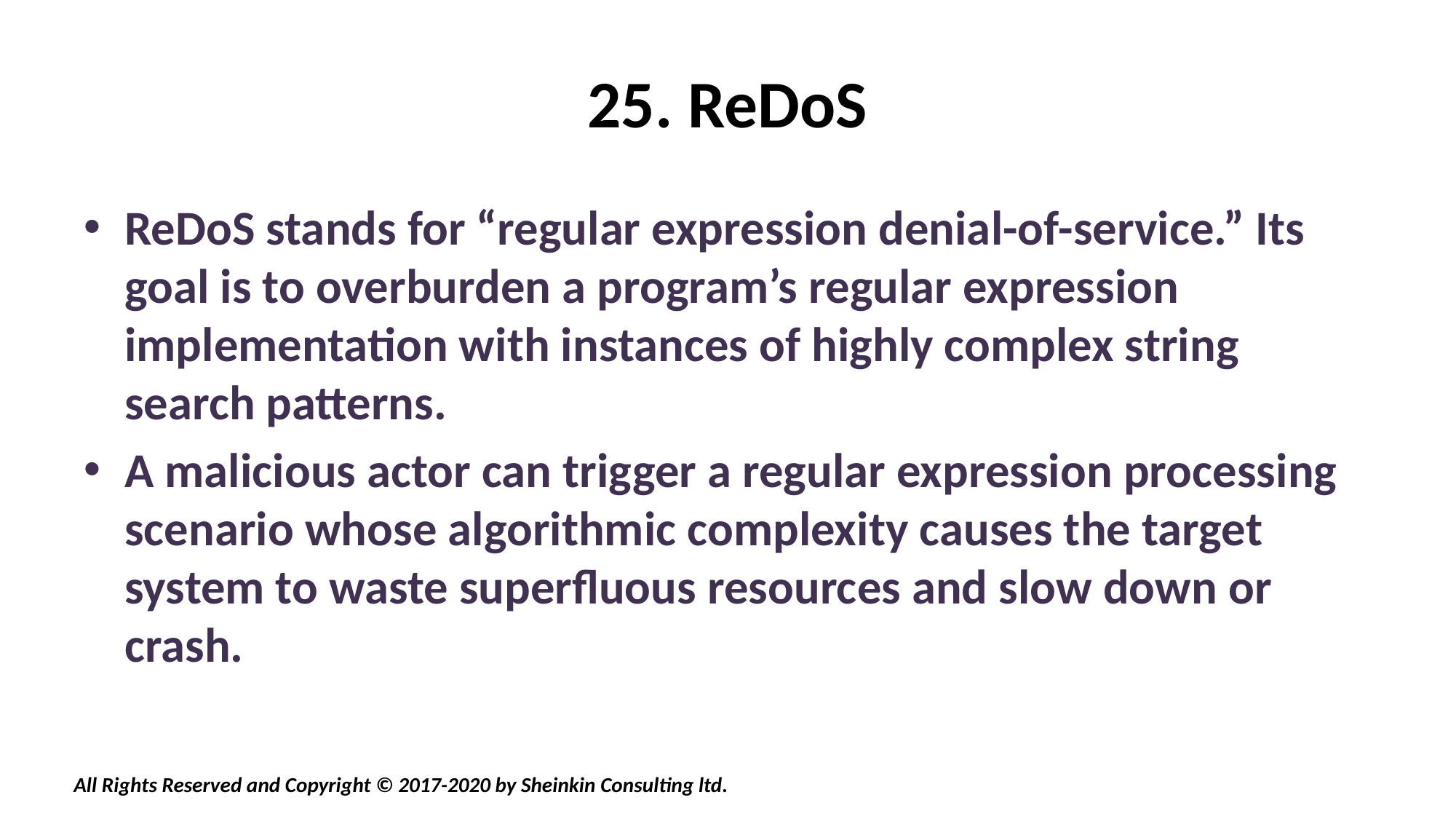

# 25. ReDoS
ReDoS stands for “regular expression denial-of-service.” Its goal is to overburden a program’s regular expression implementation with instances of highly complex string search patterns.
A malicious actor can trigger a regular expression processing scenario whose algorithmic complexity causes the target system to waste superfluous resources and slow down or crash.